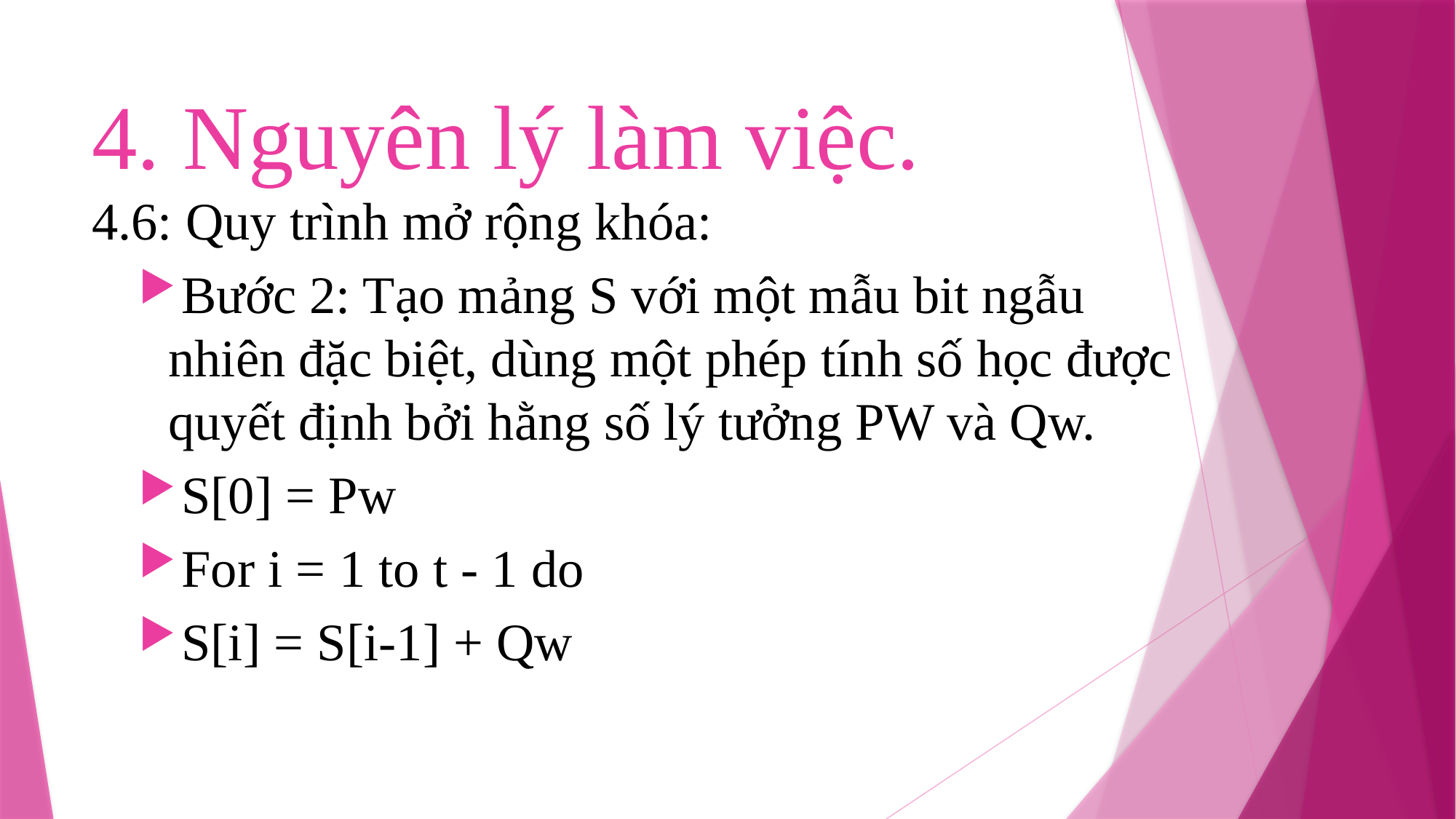

# 4. Nguyên lý làm việc.
4.6: Quy trình mở rộng khóa:
 Bước 2: Tạo mảng S với một mẫu bit ngẫu nhiên đặc biệt, dùng một phép tính số học được quyết định bởi hằng số lý tưởng PW và Qw.
 S[0] = Pw
 For i = 1 to t - 1 do
 S[i] = S[i-1] + Qw